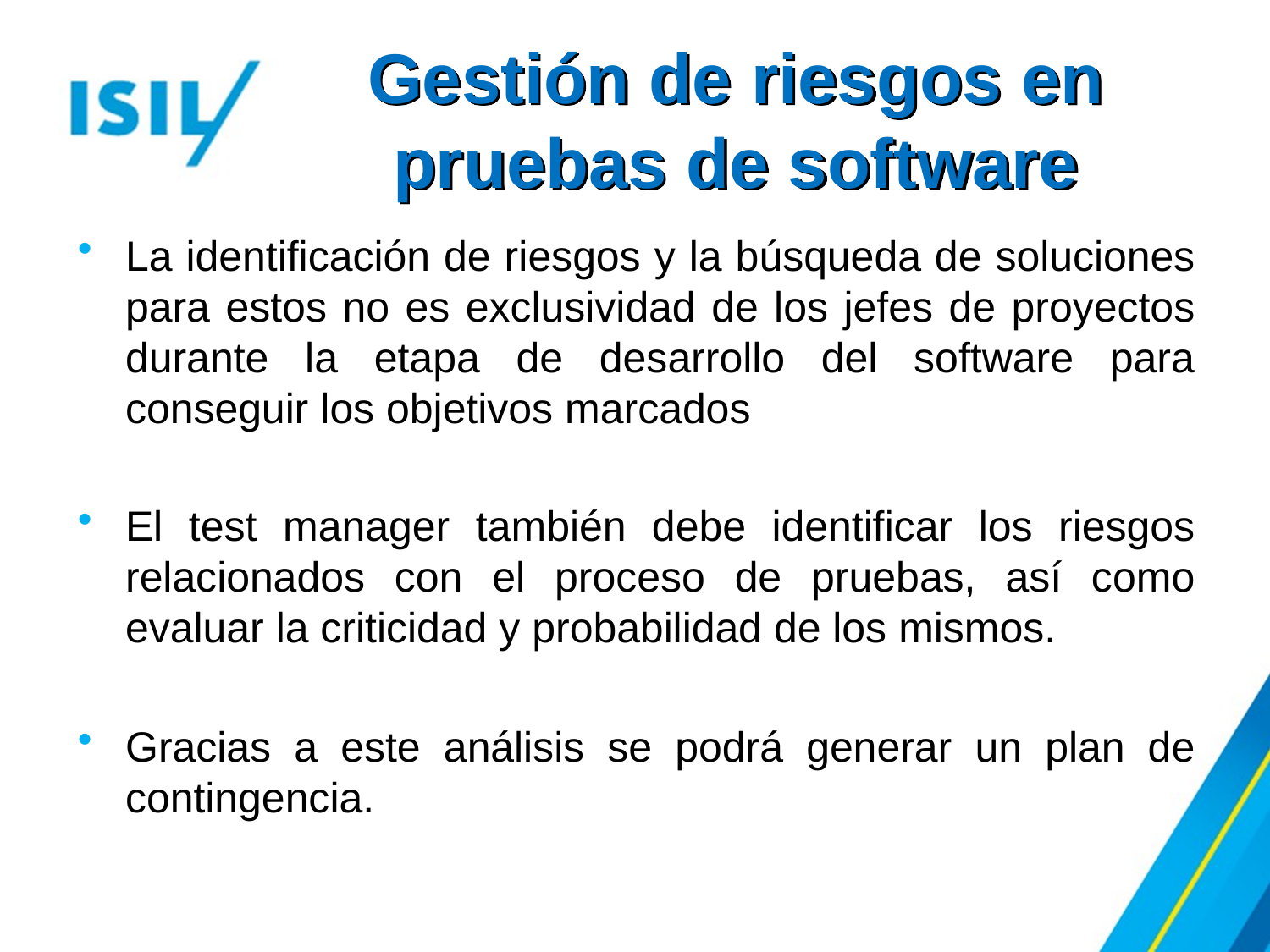

# Gestión de riesgos en pruebas de software
La identificación de riesgos y la búsqueda de soluciones para estos no es exclusividad de los jefes de proyectos durante la etapa de desarrollo del software para conseguir los objetivos marcados

El test manager también debe identificar los riesgos relacionados con el proceso de pruebas, así como evaluar la criticidad y probabilidad de los mismos.

Gracias a este análisis se podrá generar un plan de contingencia.